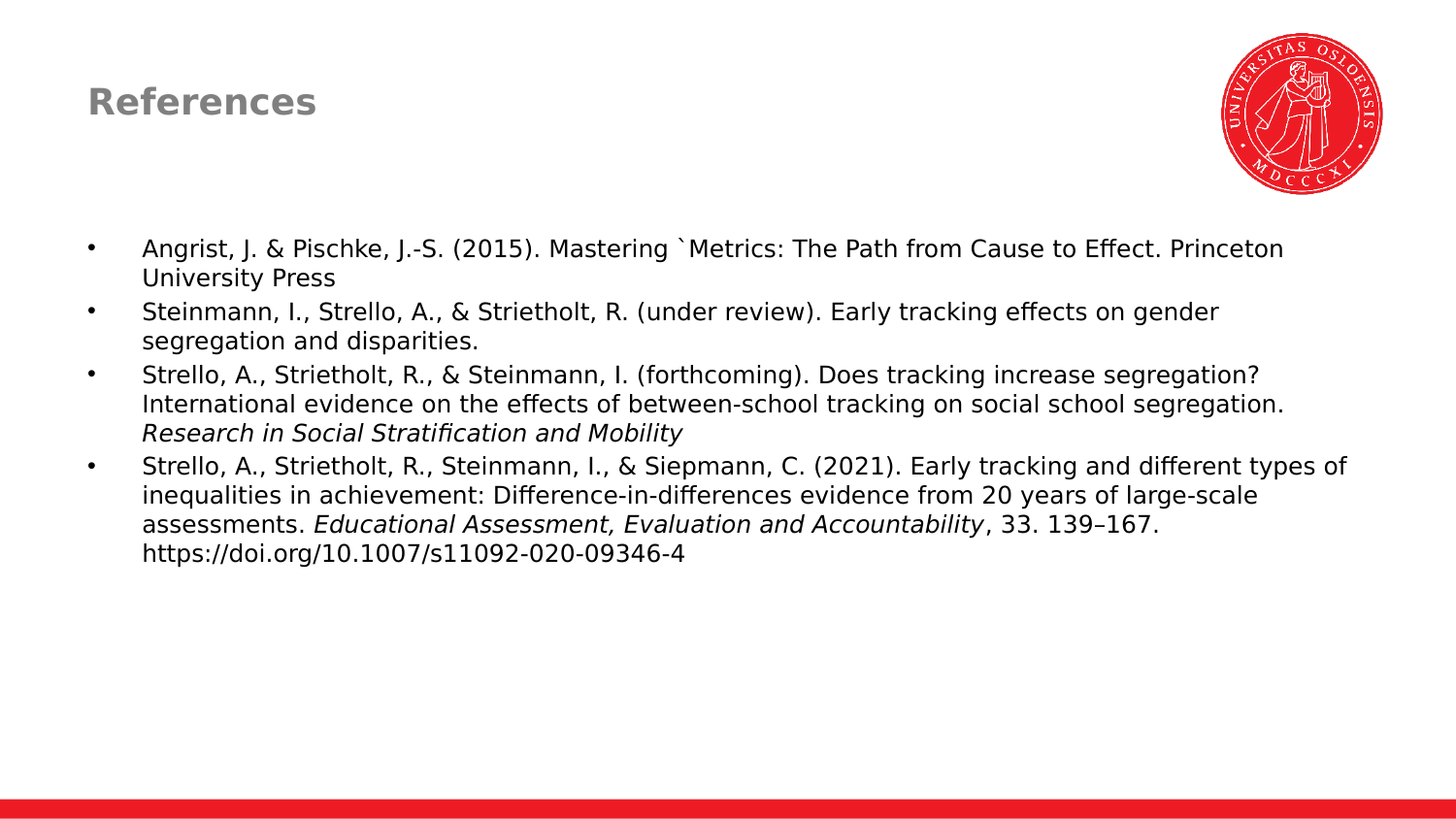

# References
Angrist, J. & Pischke, J.-S. (2015). Mastering `Metrics: The Path from Cause to Effect. Princeton University Press
Steinmann, I., Strello, A., & Strietholt, R. (under review). Early tracking effects on gender segregation and disparities.
Strello, A., Strietholt, R., & Steinmann, I. (forthcoming). Does tracking increase segregation? International evidence on the effects of between-school tracking on social school segregation. Research in Social Stratification and Mobility
Strello, A., Strietholt, R., Steinmann, I., & Siepmann, C. (2021). Early tracking and different types of inequalities in achievement: Difference-in-differences evidence from 20 years of large-scale assessments. Educational Assessment, Evaluation and Accountability, 33. 139–167. https://doi.org/10.1007/s11092-020-09346-4